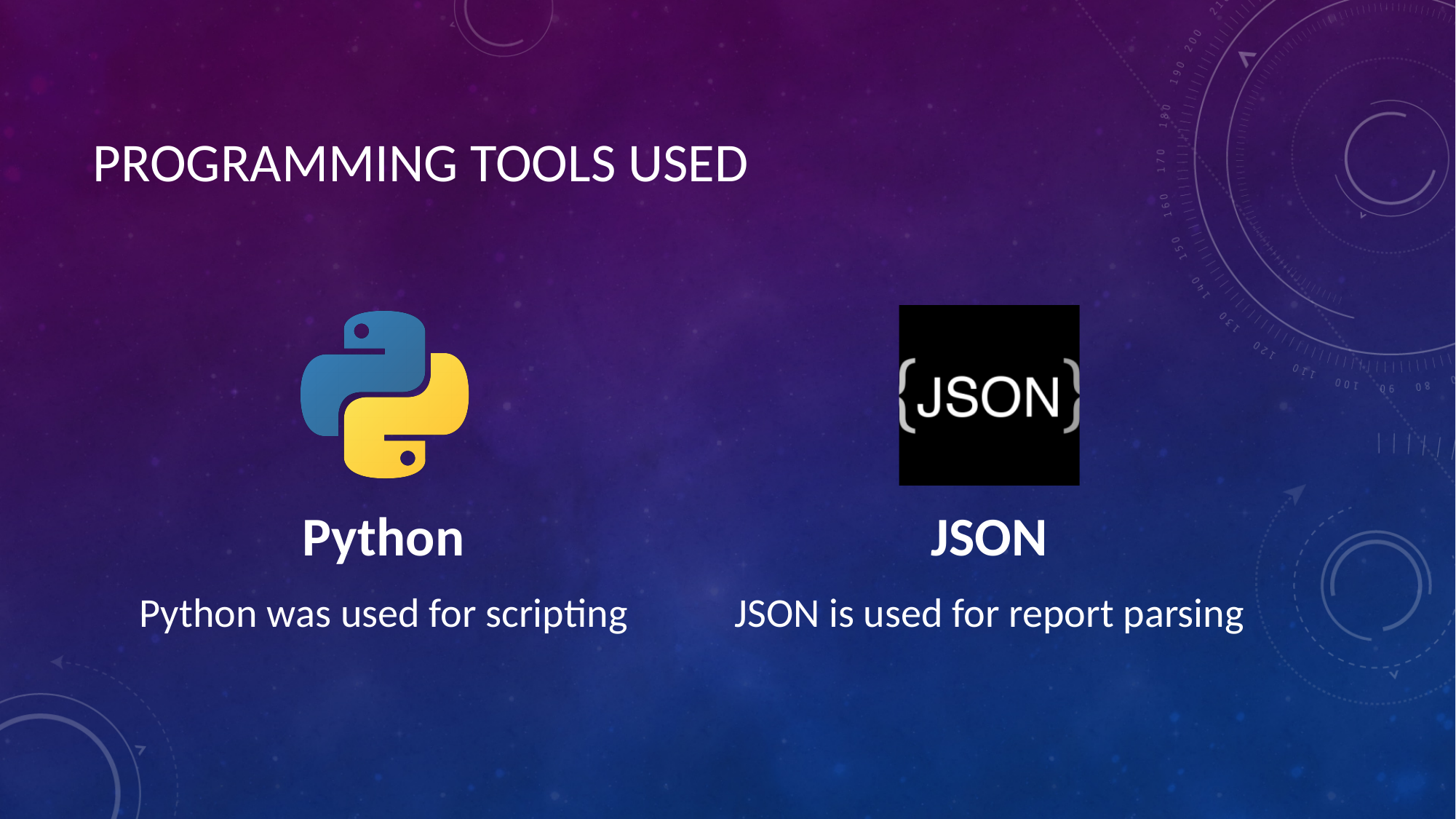

# Programming tools used
Python
Python was used for scripting
JSON
JSON is used for report parsing